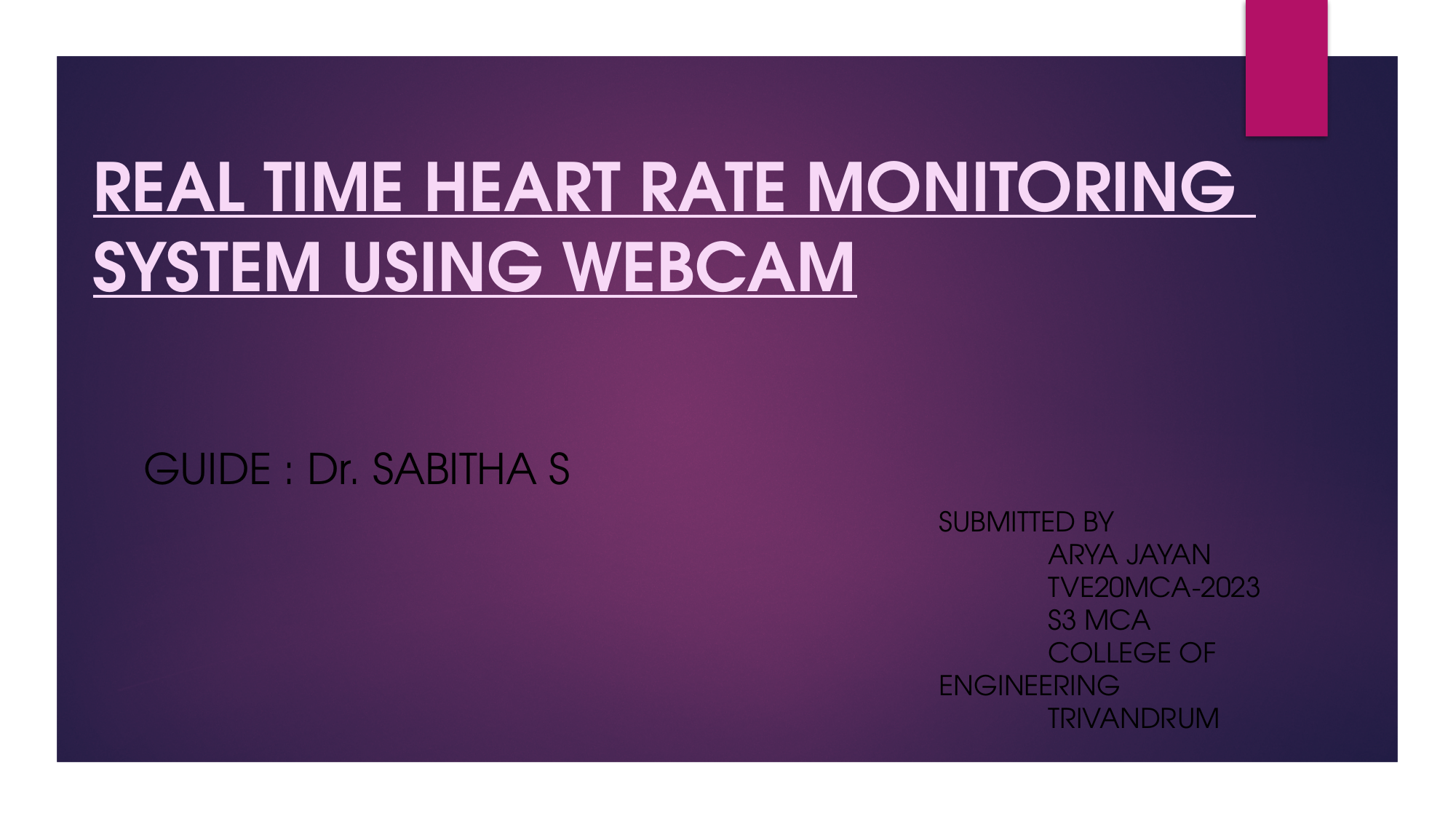

# REAL TIME HEART RATE MONITORING  SYSTEM USING WEBCAM
GUIDE : Dr. SABITHA S
SUBMITTED BY
	ARYA JAYAN
	TVE20MCA-2023
	S3 MCA
	COLLEGE OF ENGINEERING
	TRIVANDRUM